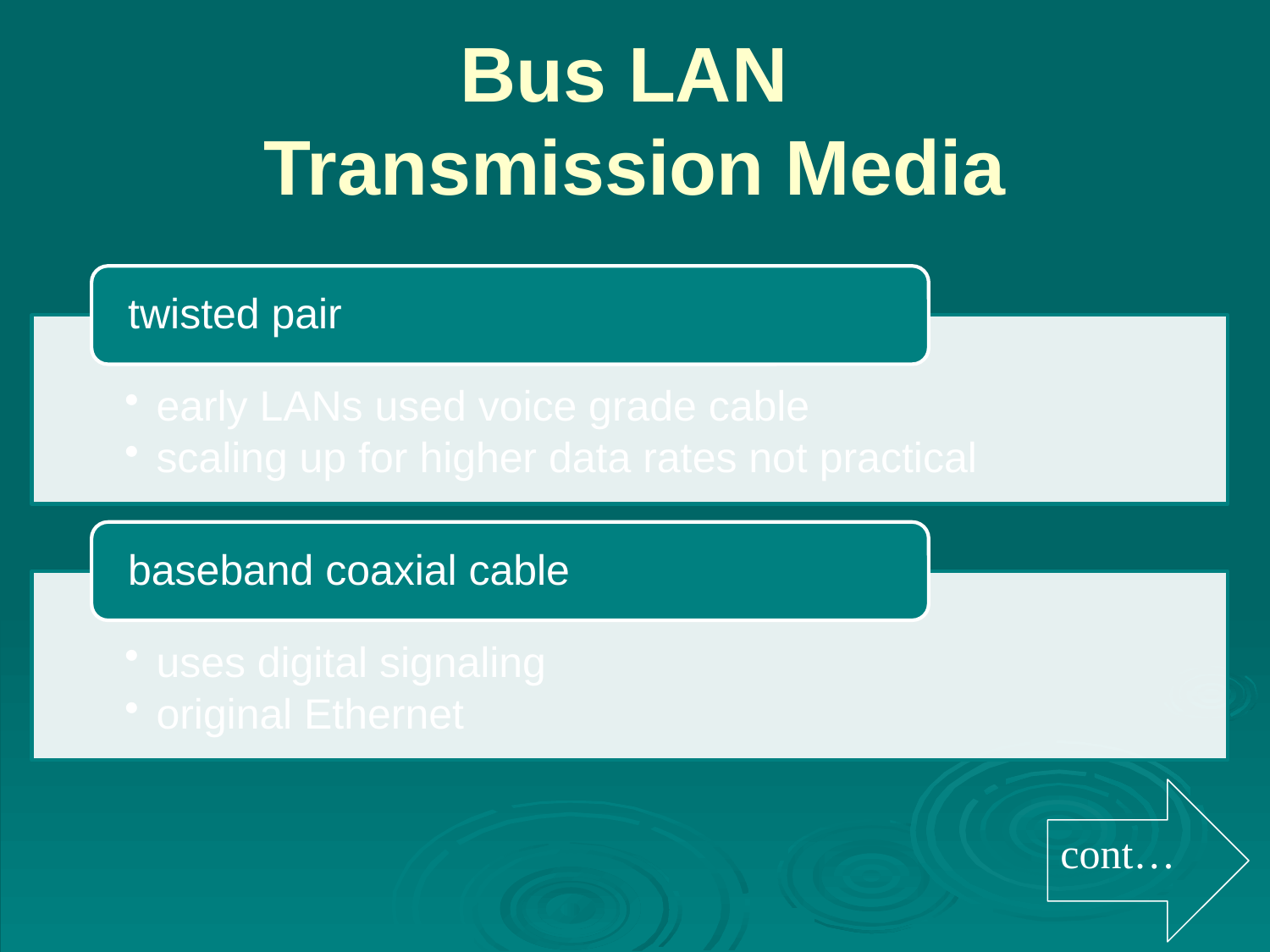

# Bus LAN Transmission Media
early LANs used voice grade cable
scaling up for higher data rates not practical
twisted pair
uses digital signaling
original Ethernet
baseband coaxial cable

cont…